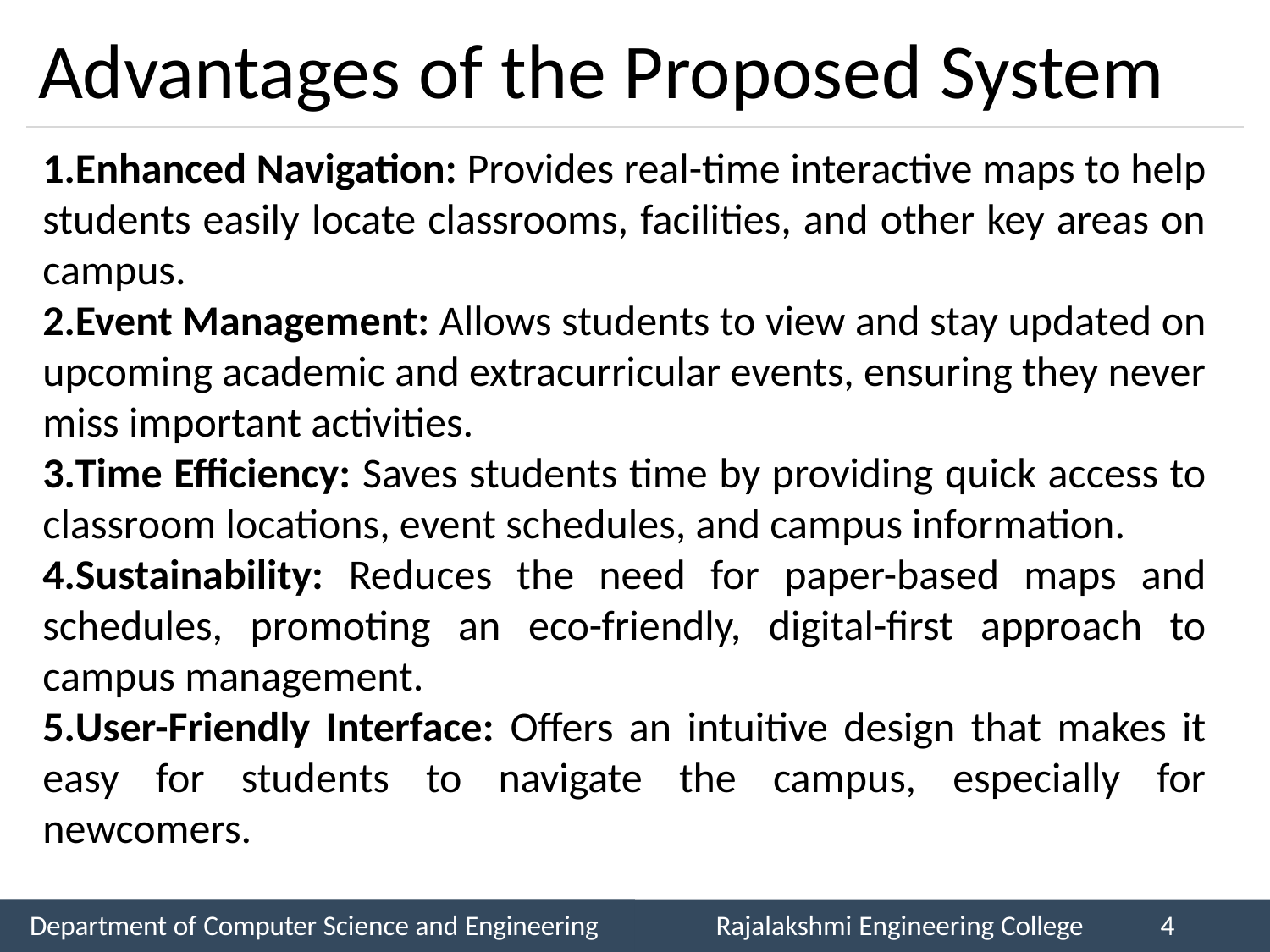

# Advantages of the Proposed System
Enhanced Navigation: Provides real-time interactive maps to help students easily locate classrooms, facilities, and other key areas on campus.
Event Management: Allows students to view and stay updated on upcoming academic and extracurricular events, ensuring they never miss important activities.
Time Efficiency: Saves students time by providing quick access to classroom locations, event schedules, and campus information.
Sustainability: Reduces the need for paper-based maps and schedules, promoting an eco-friendly, digital-first approach to campus management.
User-Friendly Interface: Offers an intuitive design that makes it easy for students to navigate the campus, especially for newcomers.
Department of Computer Science and Engineering
Rajalakshmi Engineering College
4